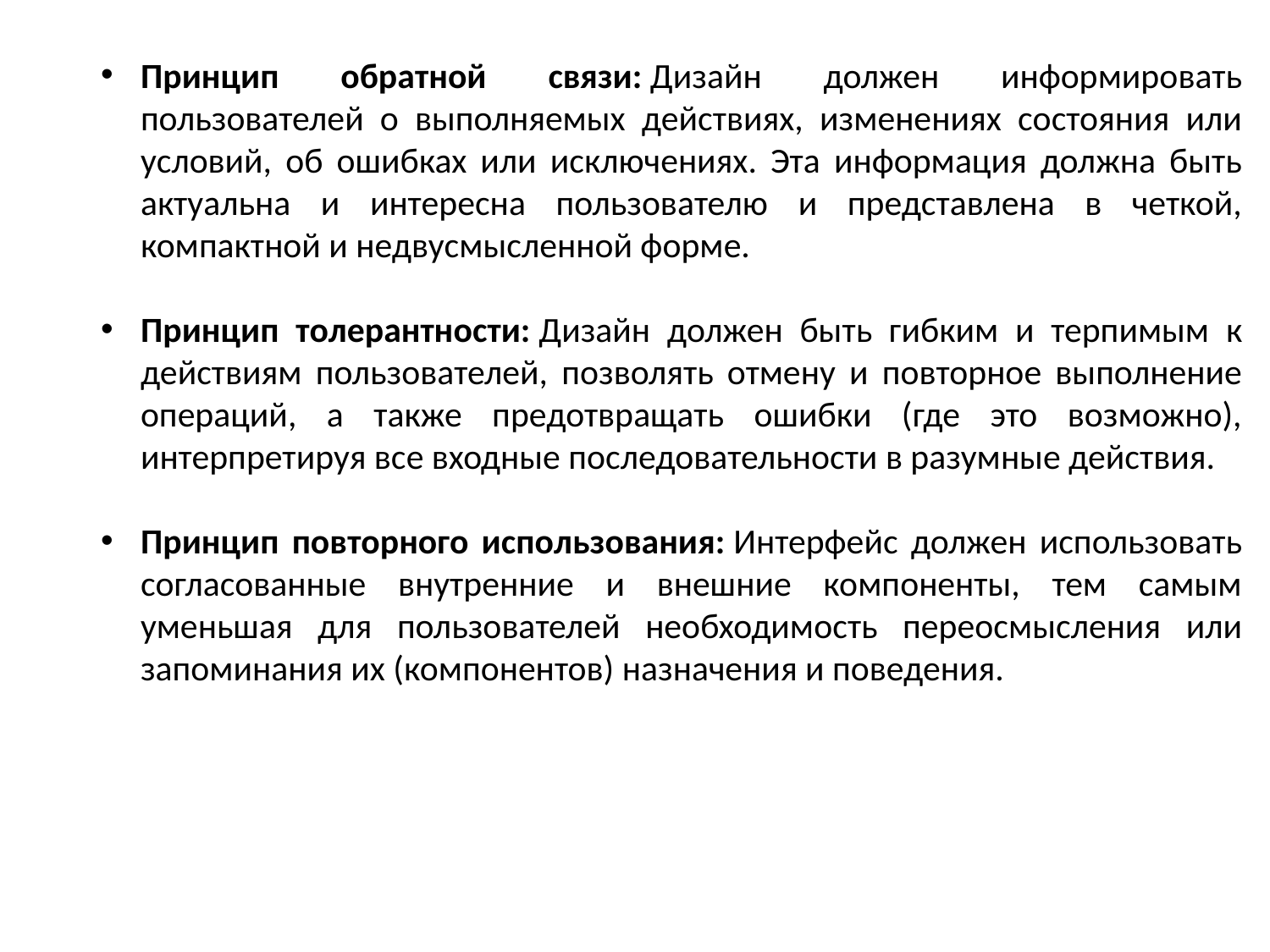

Принцип обратной связи: Дизайн должен информировать пользователей о выполняемых действиях, изменениях состояния или условий, об ошибках или исключениях. Эта информация должна быть актуальна и интересна пользователю и представлена в четкой, компактной и недвусмысленной форме.

Принцип толерантности: Дизайн должен быть гибким и терпимым к действиям пользователей, позволять отмену и повторное выполнение операций, а также предотвращать ошибки (где это возможно), интерпретируя все входные последовательности в разумные действия.

Принцип повторного использования: Интерфейс должен использовать согласованные внутренние и внешние компоненты, тем самым уменьшая для пользователей необходимость переосмысления или запоминания их (компонентов) назначения и поведения.